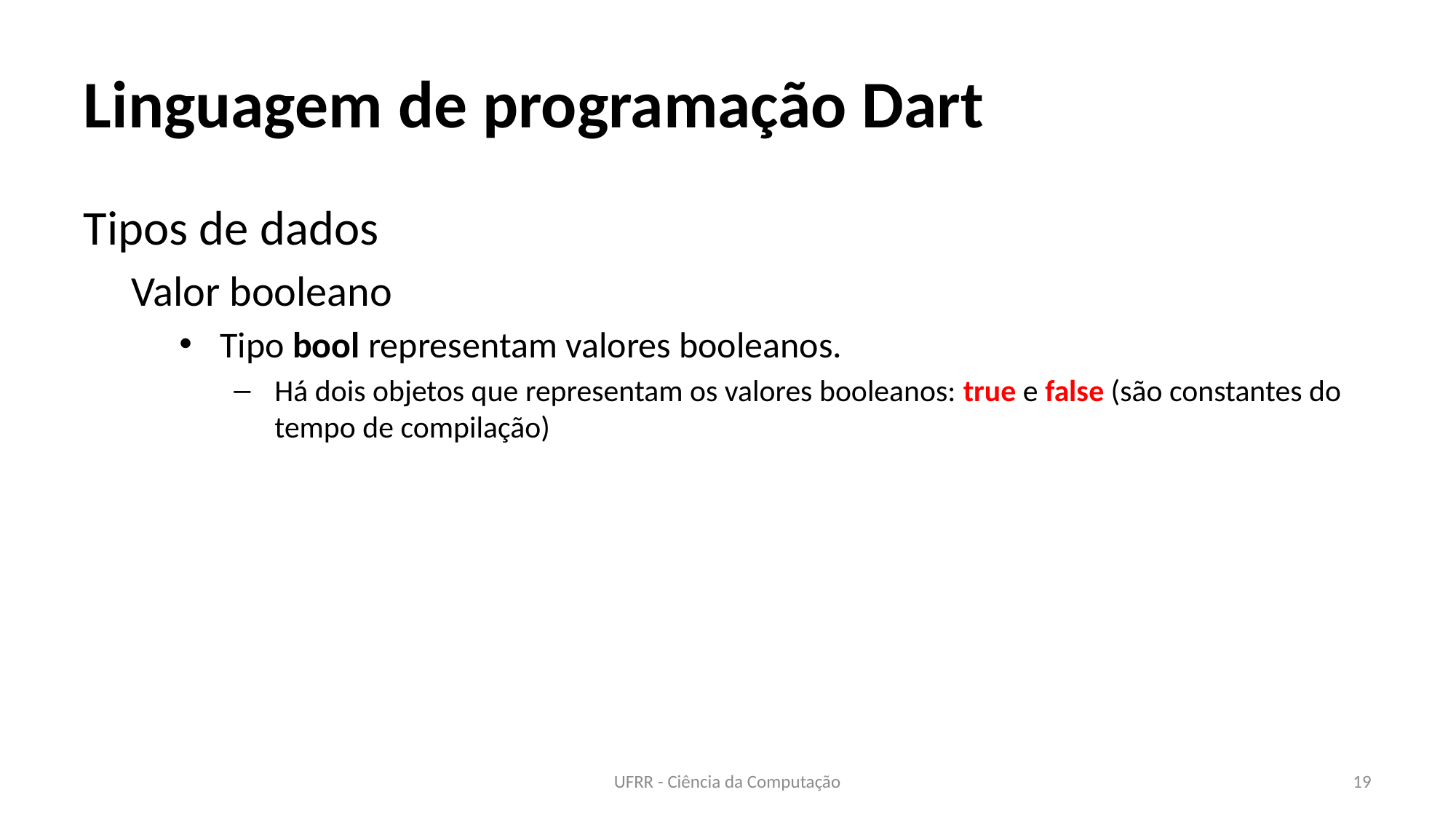

# Linguagem de programação Dart
Tipos de dados
Valor booleano
Tipo bool representam valores booleanos.
Há dois objetos que representam os valores booleanos: true e false (são constantes do tempo de compilação)
UFRR - Ciência da Computação
19